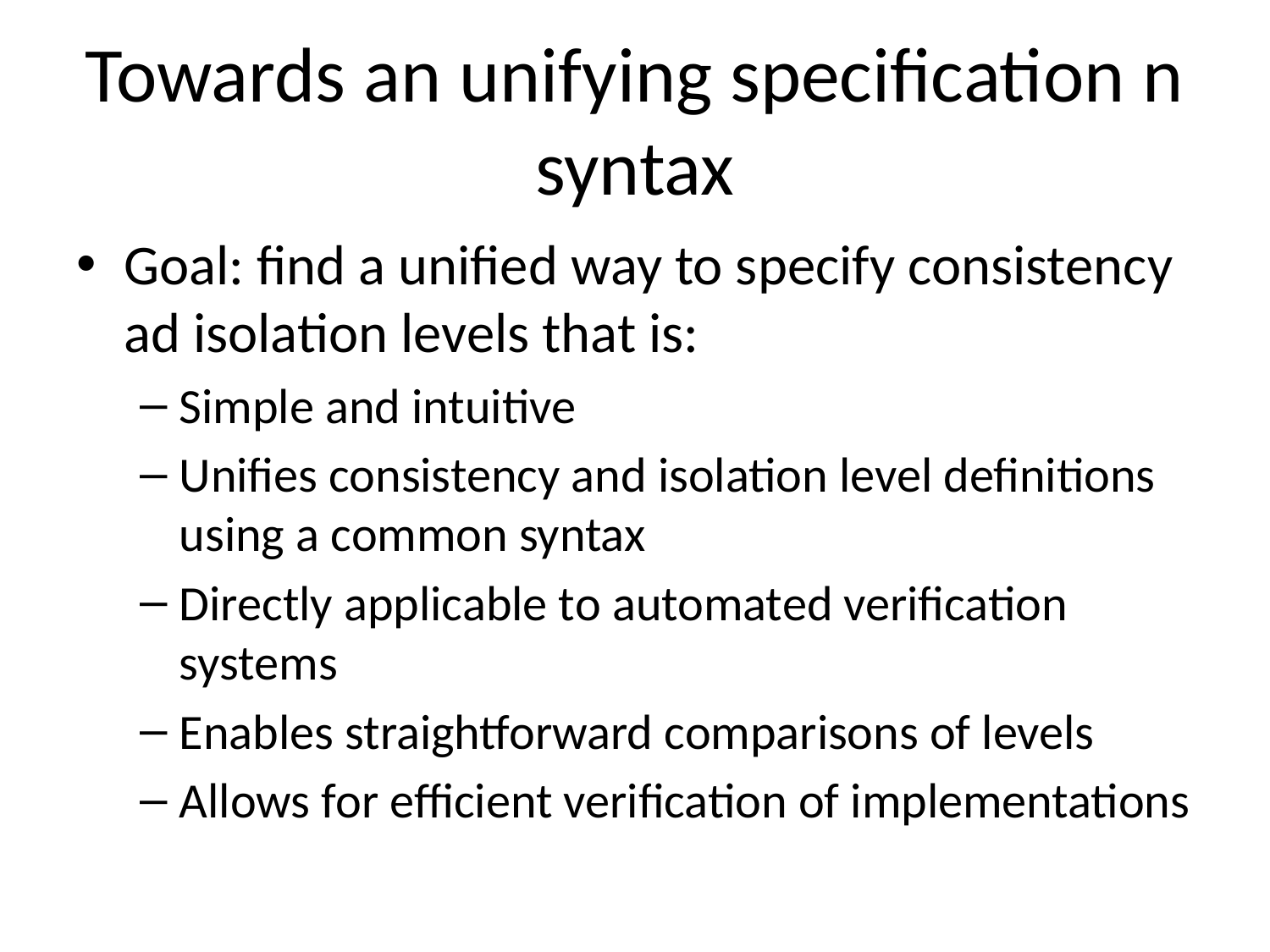

# Towards an unifying specification n syntax
Goal: find a unified way to specify consistency ad isolation levels that is:
Simple and intuitive
Unifies consistency and isolation level definitions using a common syntax
Directly applicable to automated verification  systems
Enables straightforward comparisons of levels
Allows for efficient verification of implementations